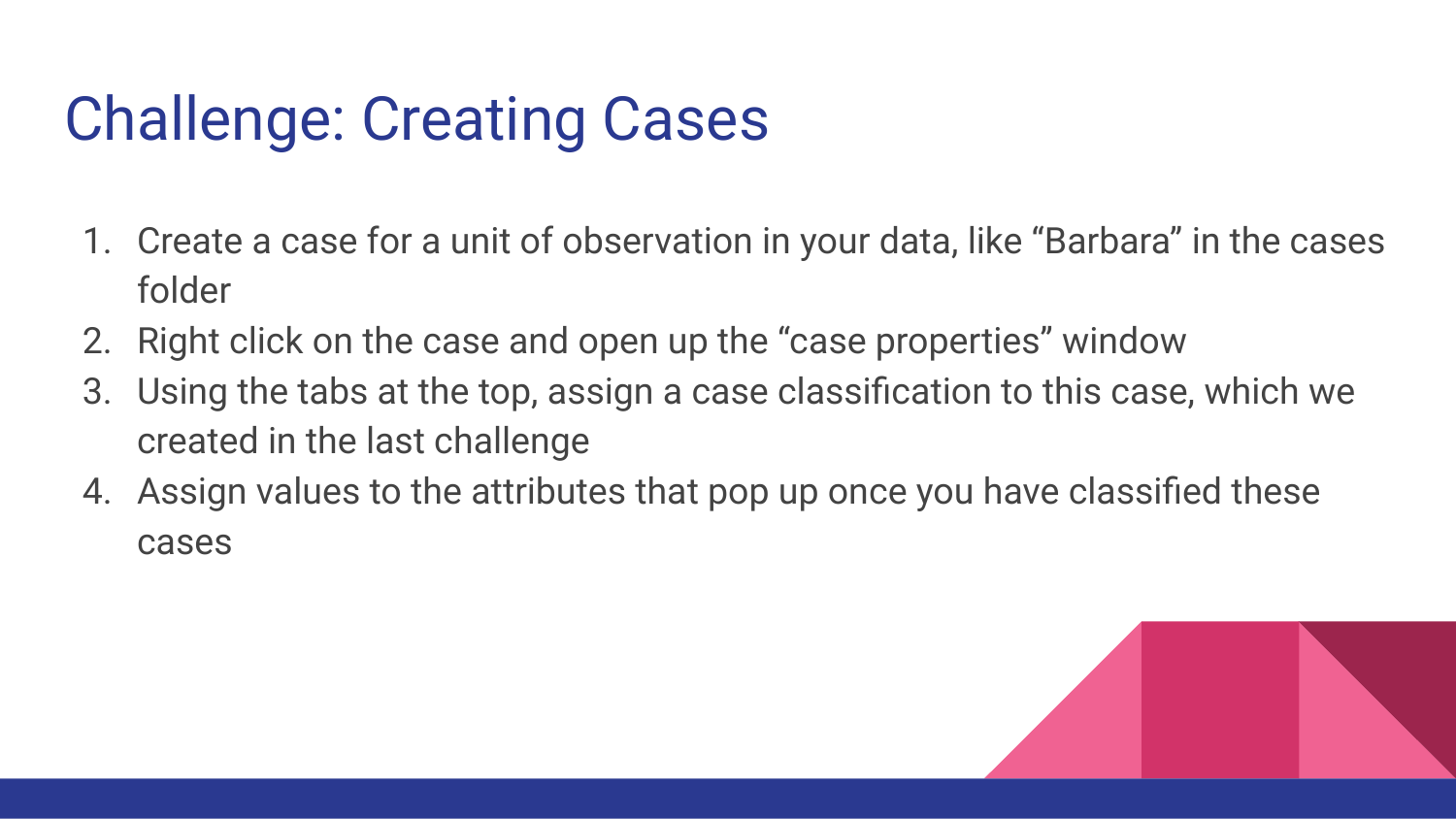

# Challenge: Creating Cases
Create a case for a unit of observation in your data, like “Barbara” in the cases folder
Right click on the case and open up the “case properties” window
Using the tabs at the top, assign a case classification to this case, which we created in the last challenge
Assign values to the attributes that pop up once you have classified these cases